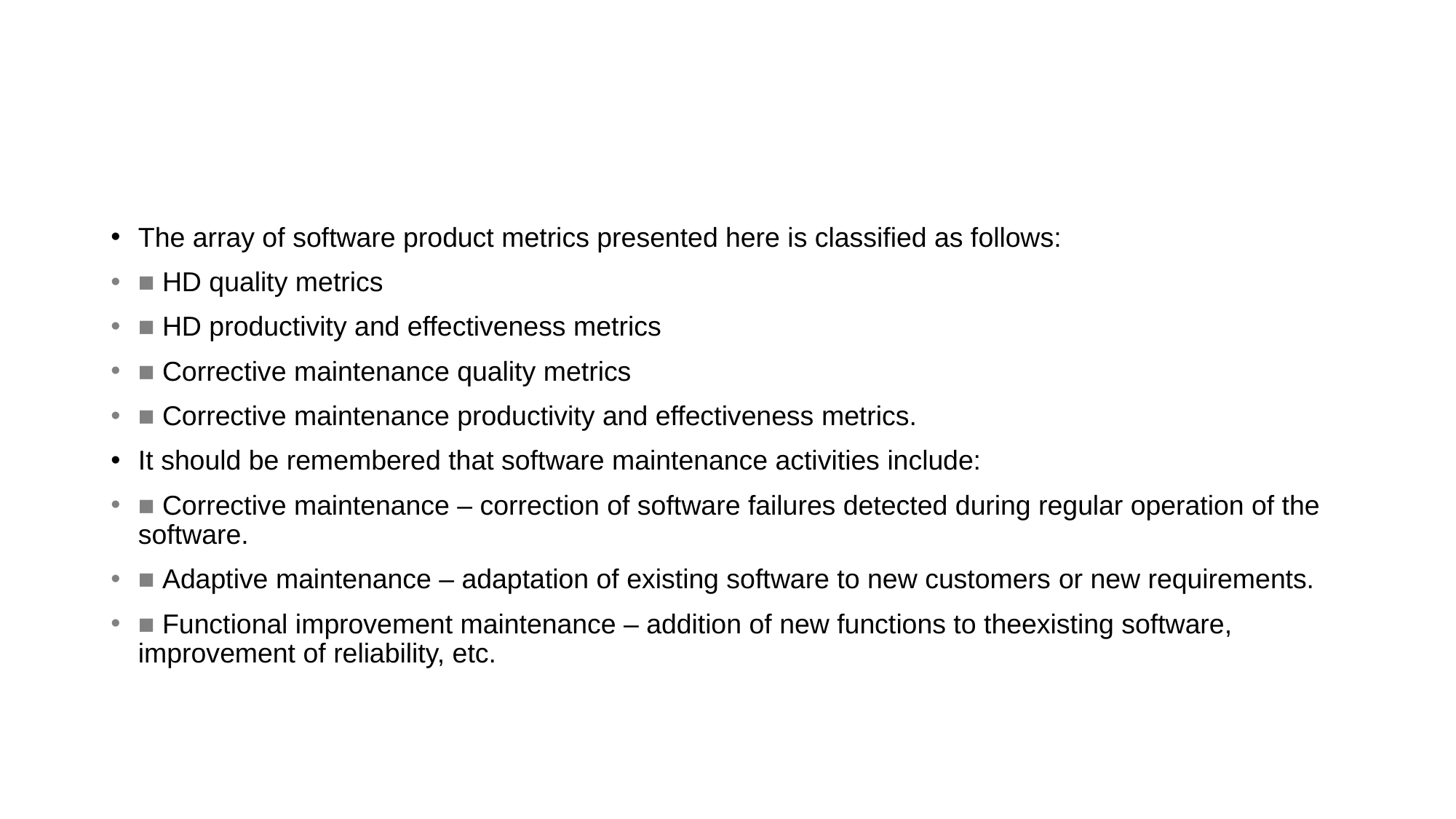

The array of software product metrics presented here is classified as follows:
■ HD quality metrics
■ HD productivity and effectiveness metrics
■ Corrective maintenance quality metrics
■ Corrective maintenance productivity and effectiveness metrics.
It should be remembered that software maintenance activities include:
■ Corrective maintenance – correction of software failures detected during regular operation of the software.
■ Adaptive maintenance – adaptation of existing software to new customers or new requirements.
■ Functional improvement maintenance – addition of new functions to theexisting software, improvement of reliability, etc.